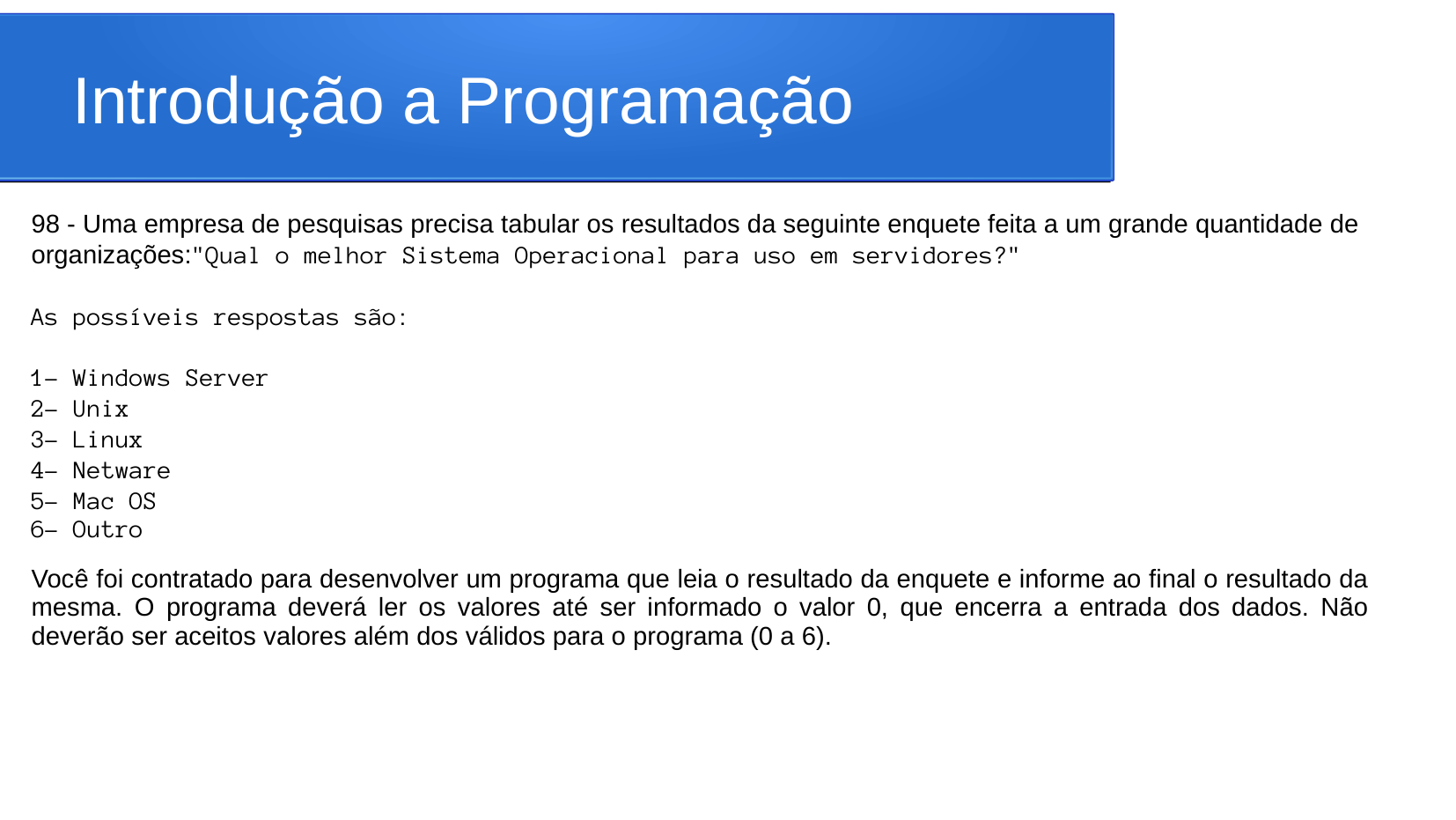

# Introdução a Programação
98 - Uma empresa de pesquisas precisa tabular os resultados da seguinte enquete feita a um grande quantidade de organizações:"Qual o melhor Sistema Operacional para uso em servidores?"

As possíveis respostas são:

1- Windows Server
2- Unix
3- Linux
4- Netware
5- Mac OS
6- Outro
Você foi contratado para desenvolver um programa que leia o resultado da enquete e informe ao final o resultado da mesma. O programa deverá ler os valores até ser informado o valor 0, que encerra a entrada dos dados. Não deverão ser aceitos valores além dos válidos para o programa (0 a 6).